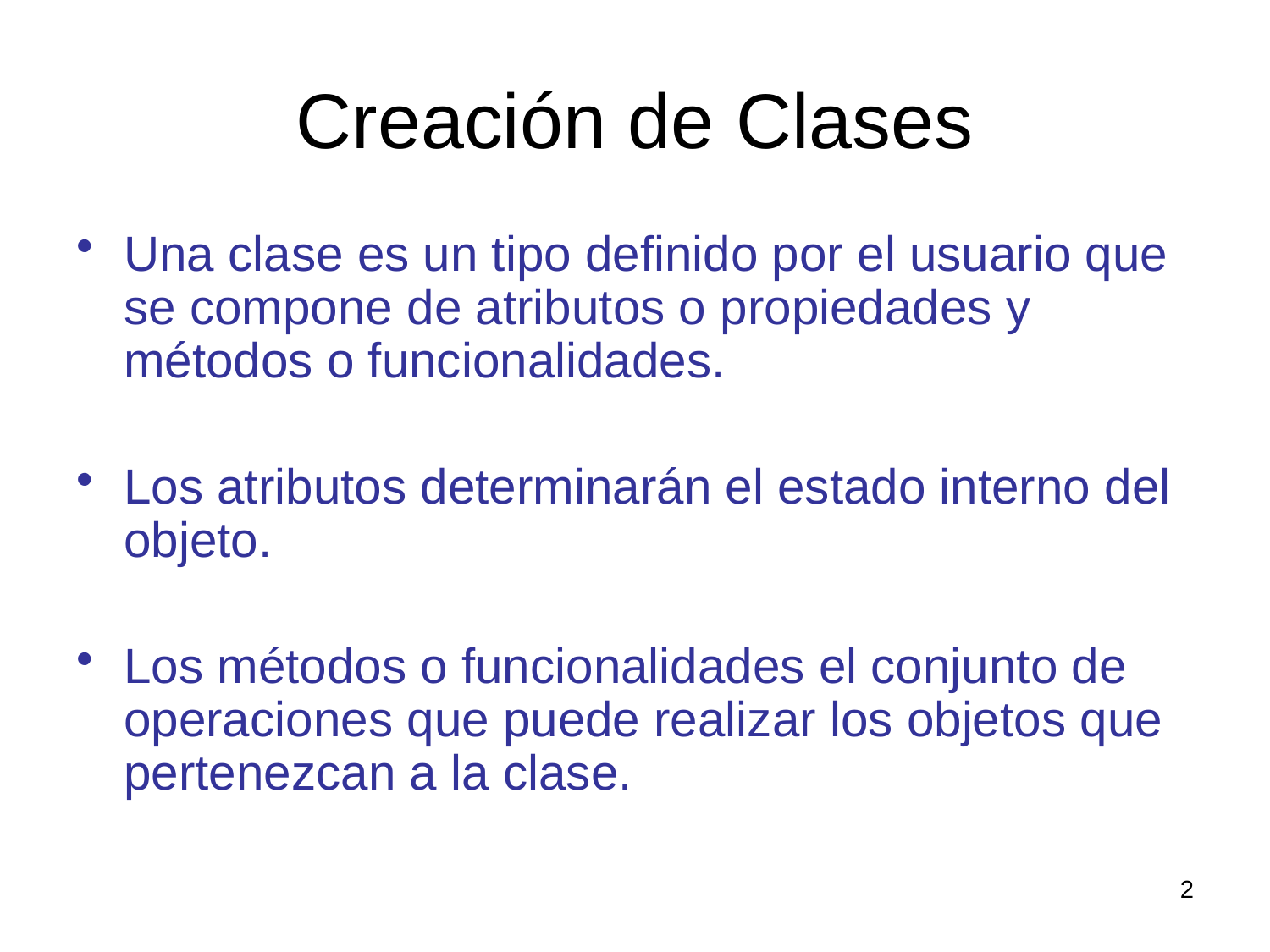

# Creación de Clases
Una clase es un tipo definido por el usuario que se compone de atributos o propiedades y métodos o funcionalidades.

Los atributos determinarán el estado interno del objeto.

Los métodos o funcionalidades el conjunto de operaciones que puede realizar los objetos que pertenezcan a la clase.
2